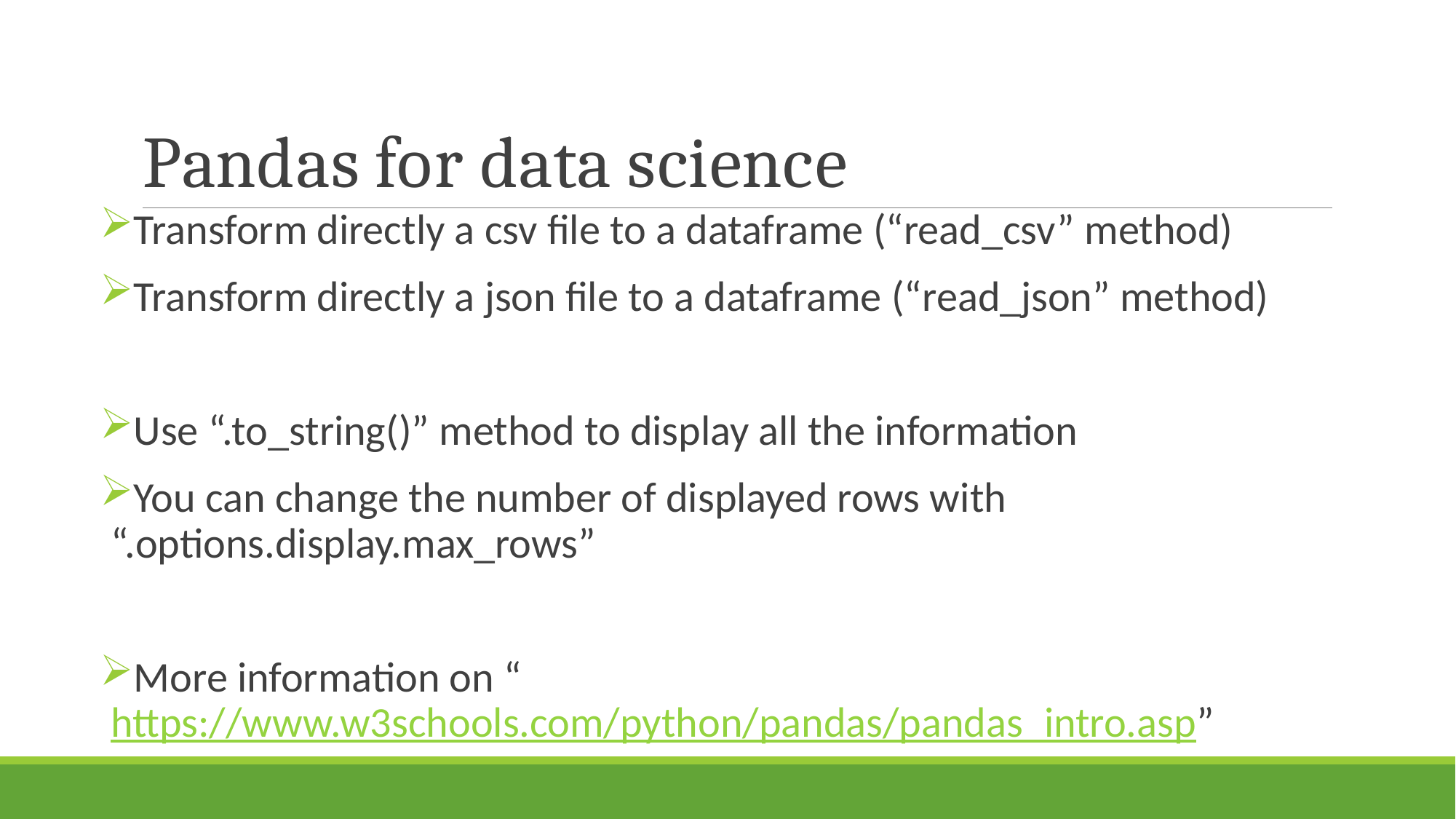

# Pandas for data science
Transform directly a csv file to a dataframe (“read_csv” method)
Transform directly a json file to a dataframe (“read_json” method)

Use “.to_string()” method to display all the information
You can change the number of displayed rows with “.options.display.max_rows”

More information on “https://www.w3schools.com/python/pandas/pandas_intro.asp”